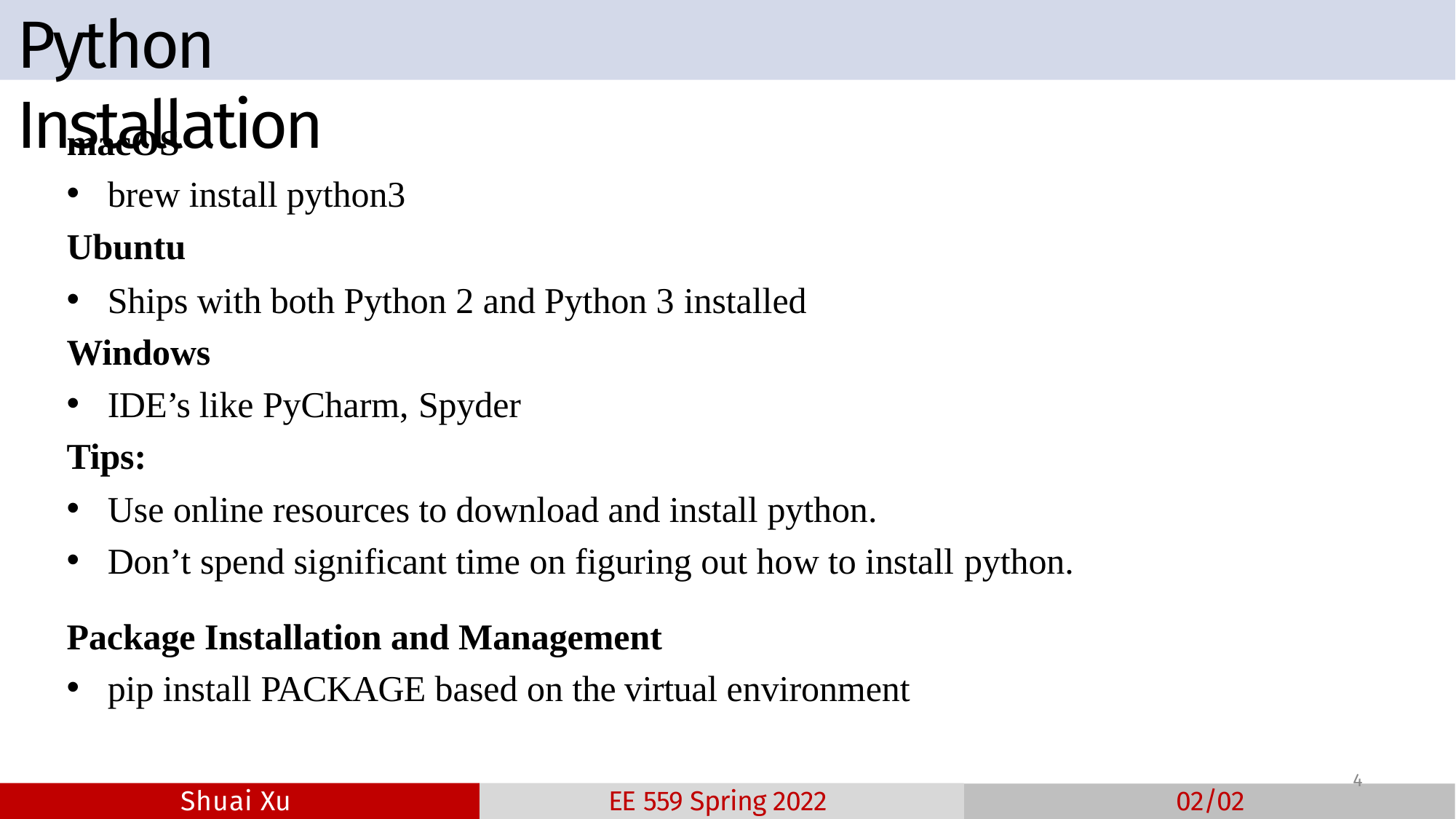

# Python Installation
macOS
brew install python3
Ubuntu
Ships with both Python 2 and Python 3 installed
Windows
IDE’s like PyCharm, Spyder
Tips:
Use online resources to download and install python.
Don’t spend significant time on figuring out how to install python.
Package Installation and Management
pip install PACKAGE based on the virtual environment
4

Shuai Xu
EE 559 Spring 2022
02/02